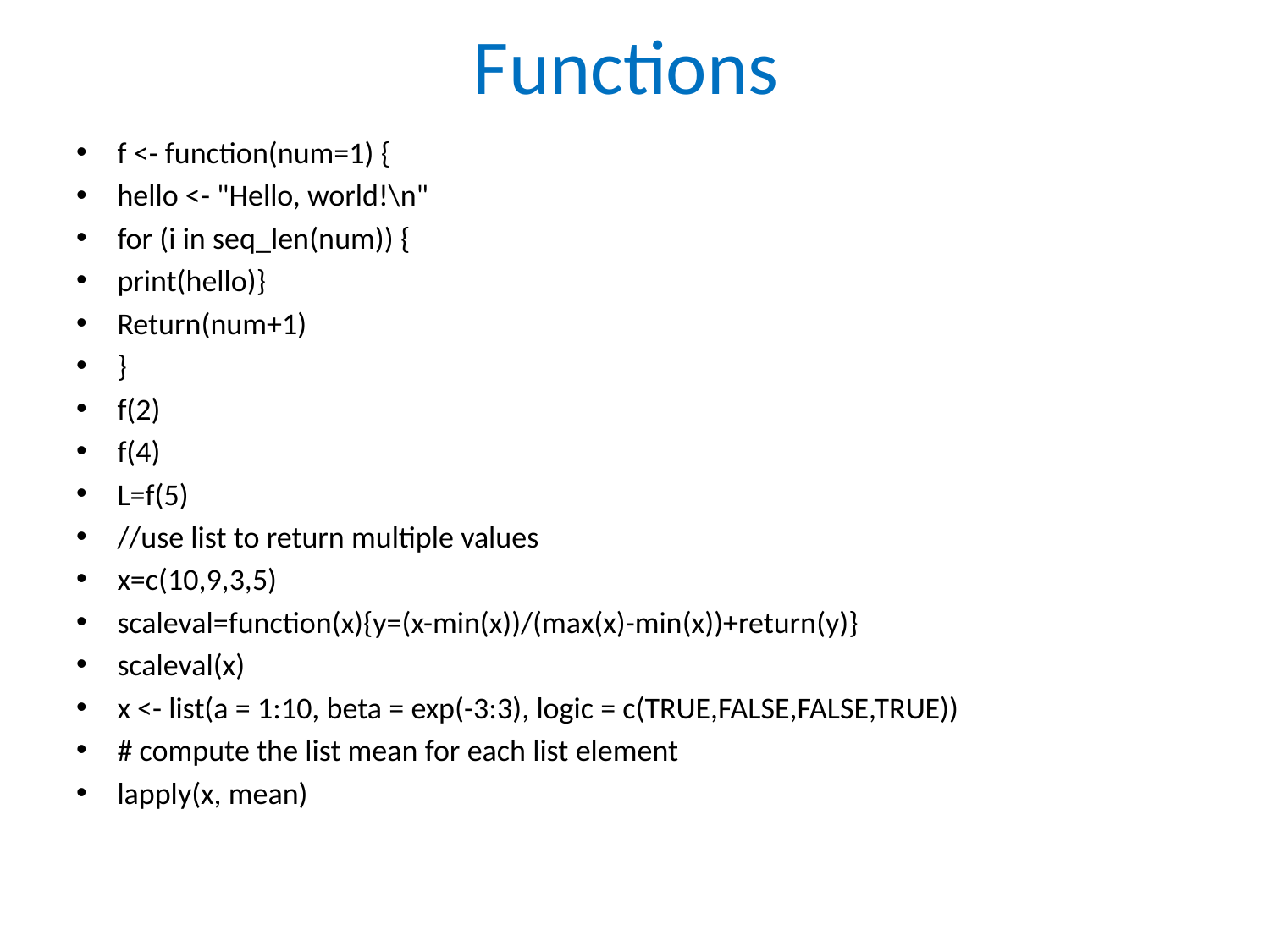

# Functions
f <- function(num=1) {
hello <- "Hello, world!\n"
for (i in seq_len(num)) {
print(hello)}
Return(num+1)
}
f(2)
f(4)
L=f(5)
//use list to return multiple values
x=c(10,9,3,5)
scaleval=function(x){y=(x-min(x))/(max(x)-min(x))+return(y)}
scaleval(x)
x <- list(a = 1:10, beta = exp(-3:3), logic = c(TRUE,FALSE,FALSE,TRUE))
# compute the list mean for each list element
lapply(x, mean)